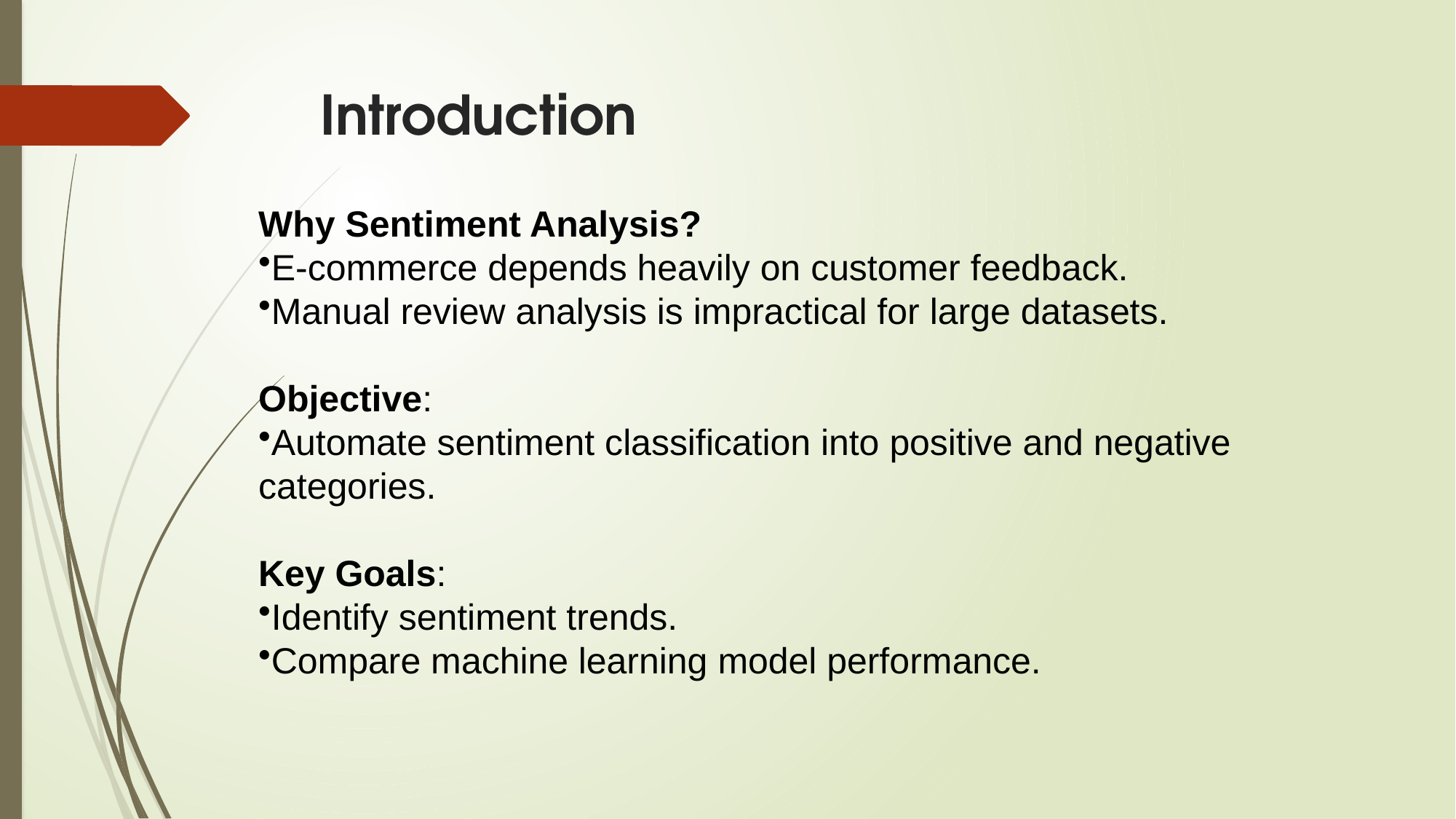

# Introduction
Why Sentiment Analysis?
E-commerce depends heavily on customer feedback.
Manual review analysis is impractical for large datasets.

Objective:
Automate sentiment classification into positive and negative categories.

Key Goals:
Identify sentiment trends.
Compare machine learning model performance.